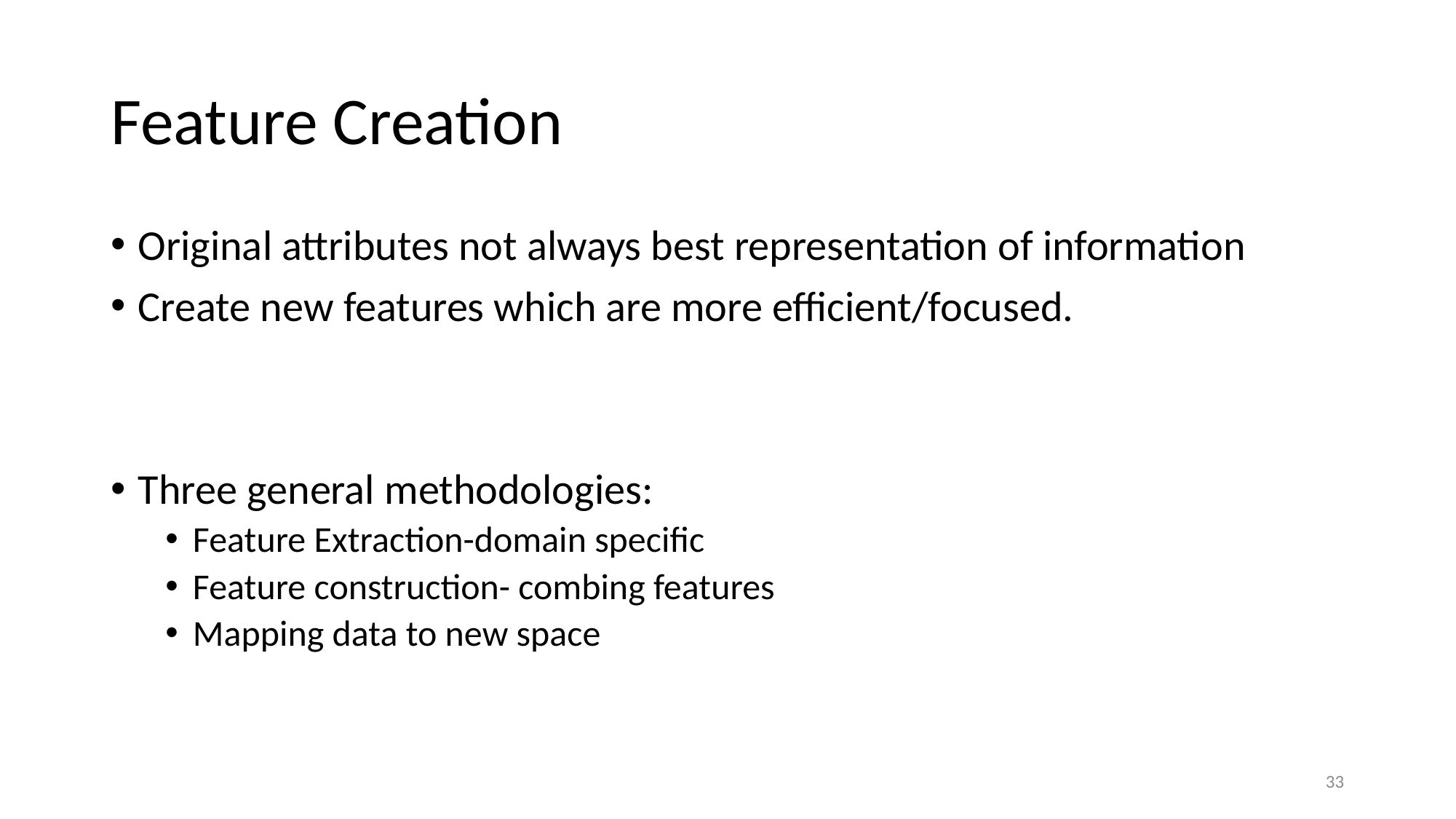

# Feature Creation
Original attributes not always best representation of information
Create new features which are more efficient/focused.

Three general methodologies:
Feature Extraction-domain specific
Feature construction- combing features
Mapping data to new space
33